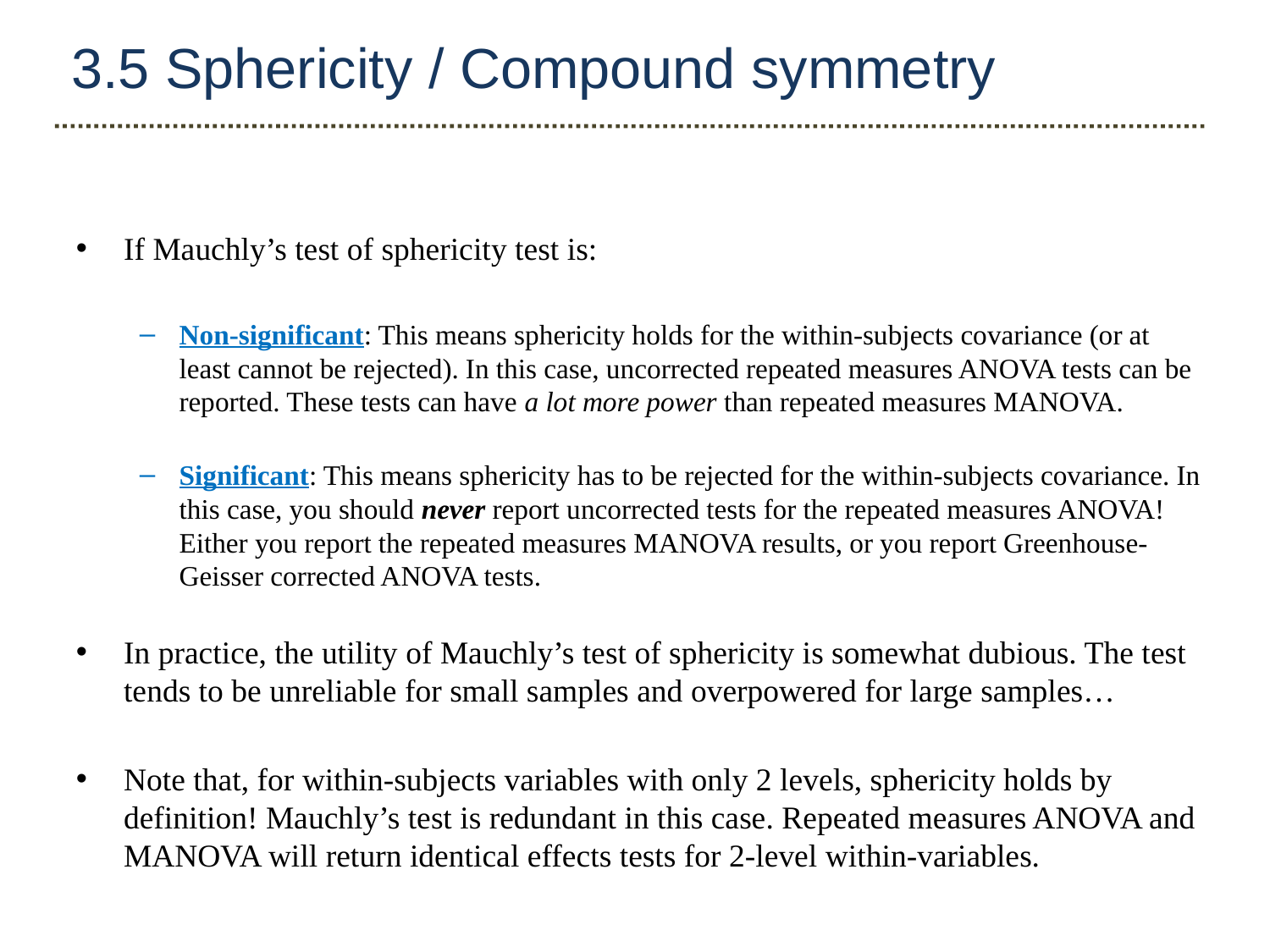

3.5 Sphericity / Compound symmetry

If Mauchly’s test of sphericity test is:

Non-significant: This means sphericity holds for the within-subjects covariance (or at least cannot be rejected). In this case, uncorrected repeated measures ANOVA tests can be reported. These tests can have a lot more power than repeated measures MANOVA.

Significant: This means sphericity has to be rejected for the within-subjects covariance. In this case, you should never report uncorrected tests for the repeated measures ANOVA! Either you report the repeated measures MANOVA results, or you report Greenhouse-Geisser corrected ANOVA tests.

In practice, the utility of Mauchly’s test of sphericity is somewhat dubious. The test tends to be unreliable for small samples and overpowered for large samples…

Note that, for within-subjects variables with only 2 levels, sphericity holds by definition! Mauchly’s test is redundant in this case. Repeated measures ANOVA and MANOVA will return identical effects tests for 2-level within-variables.